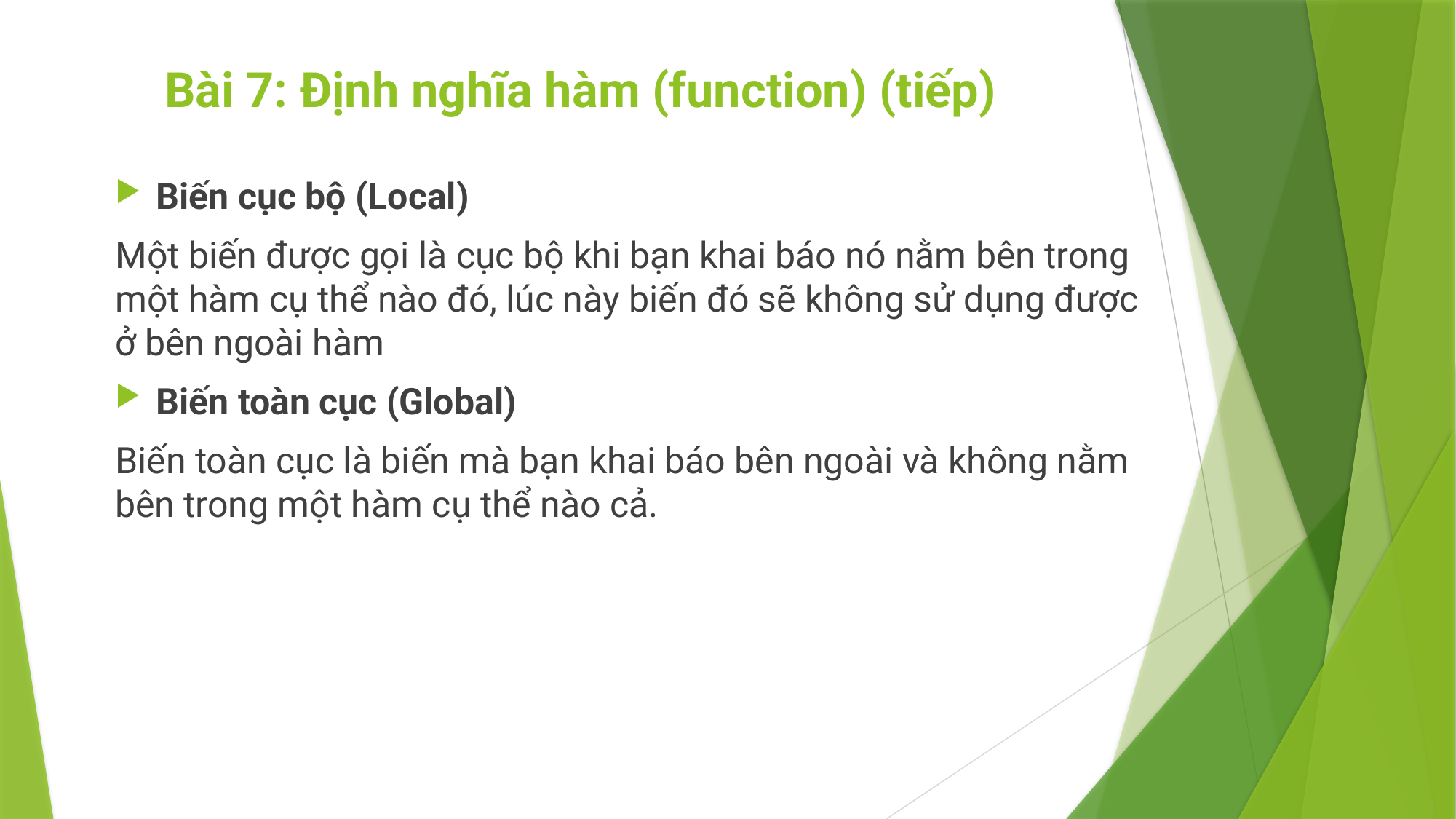

# Bài 7: Định nghĩa hàm (function) (tiếp)
Biến cục bộ (Local)
Một biến được gọi là cục bộ khi bạn khai báo nó nằm bên trong một hàm cụ thể nào đó, lúc này biến đó sẽ không sử dụng được ở bên ngoài hàm
Biến toàn cục (Global)
Biến toàn cục là biến mà bạn khai báo bên ngoài và không nằm bên trong một hàm cụ thể nào cả.